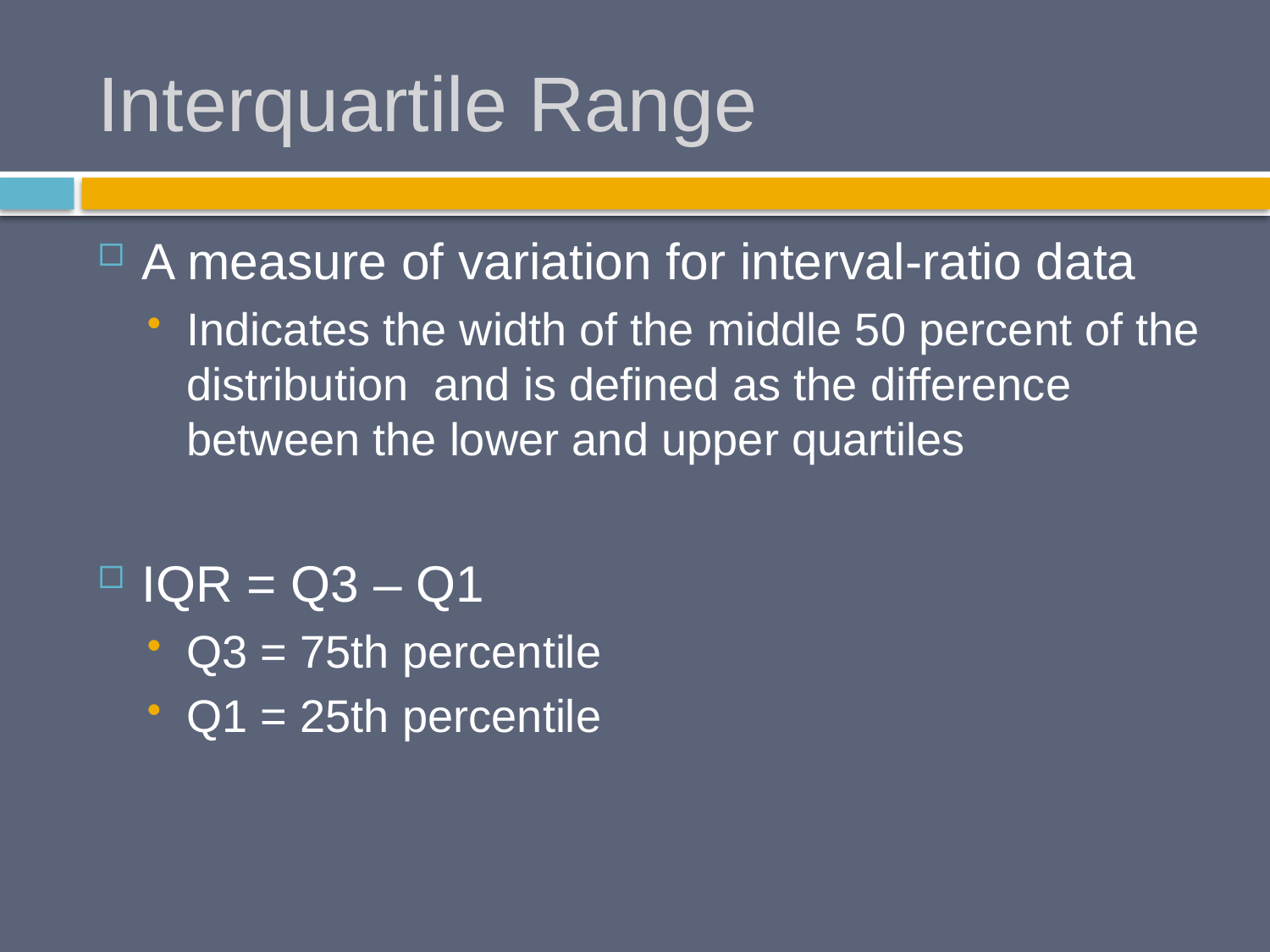

# Interquartile Range
A measure of variation for interval-ratio data
Indicates the width of the middle 50 percent of the distribution  and is defined as the difference between the lower and upper quartiles

IQR = Q3 – Q1
Q3 = 75th percentile
Q1 = 25th percentile